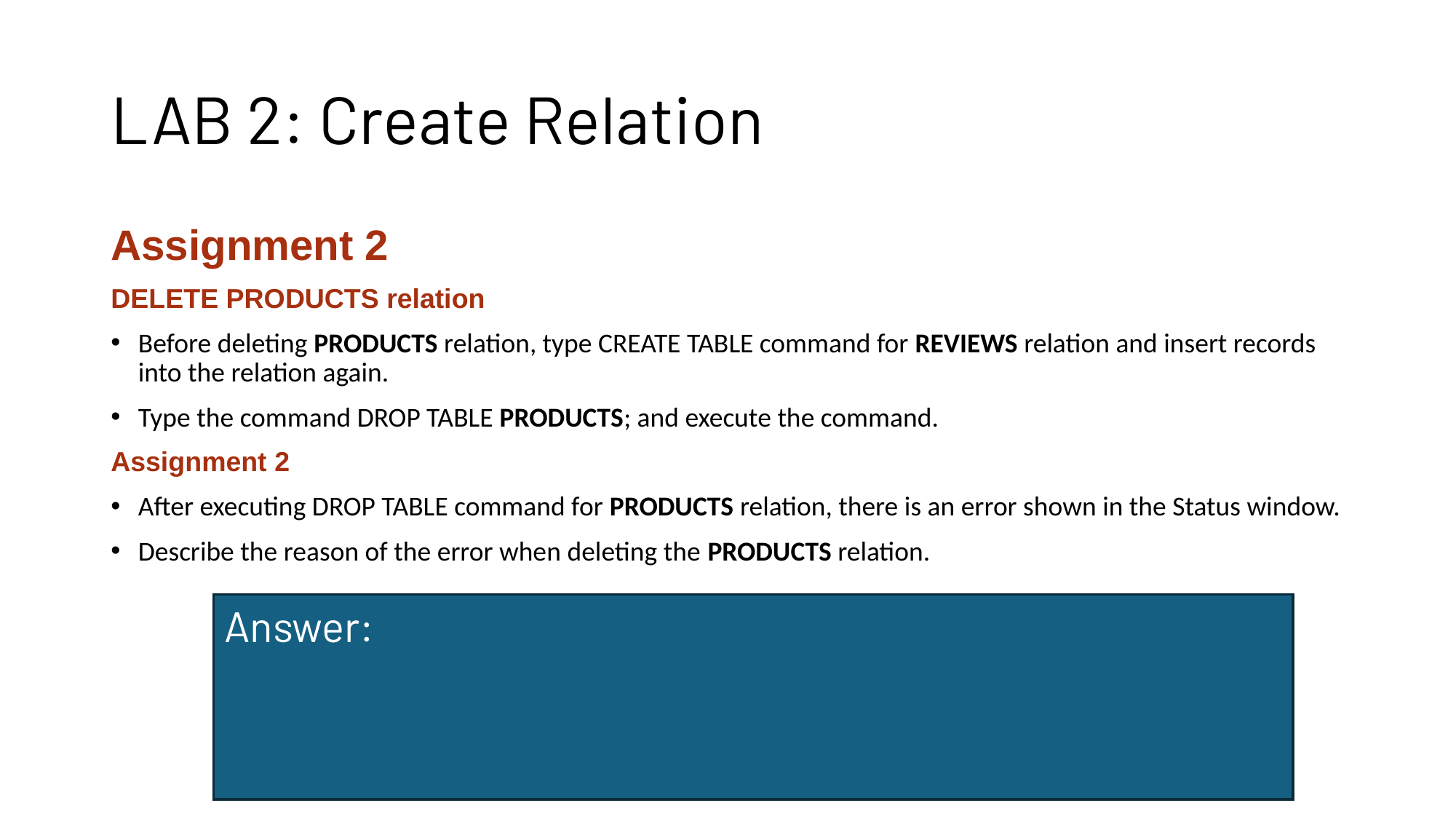

# LAB 2: Create Relation
Assignment 2
DELETE PRODUCTS relation
Before deleting PRODUCTS relation, type CREATE TABLE command for REVIEWS relation and insert records into the relation again.
Type the command DROP TABLE PRODUCTS; and execute the command.
Assignment 2
After executing DROP TABLE command for PRODUCTS relation, there is an error shown in the Status window.
Describe the reason of the error when deleting the PRODUCTS relation.
Answer: